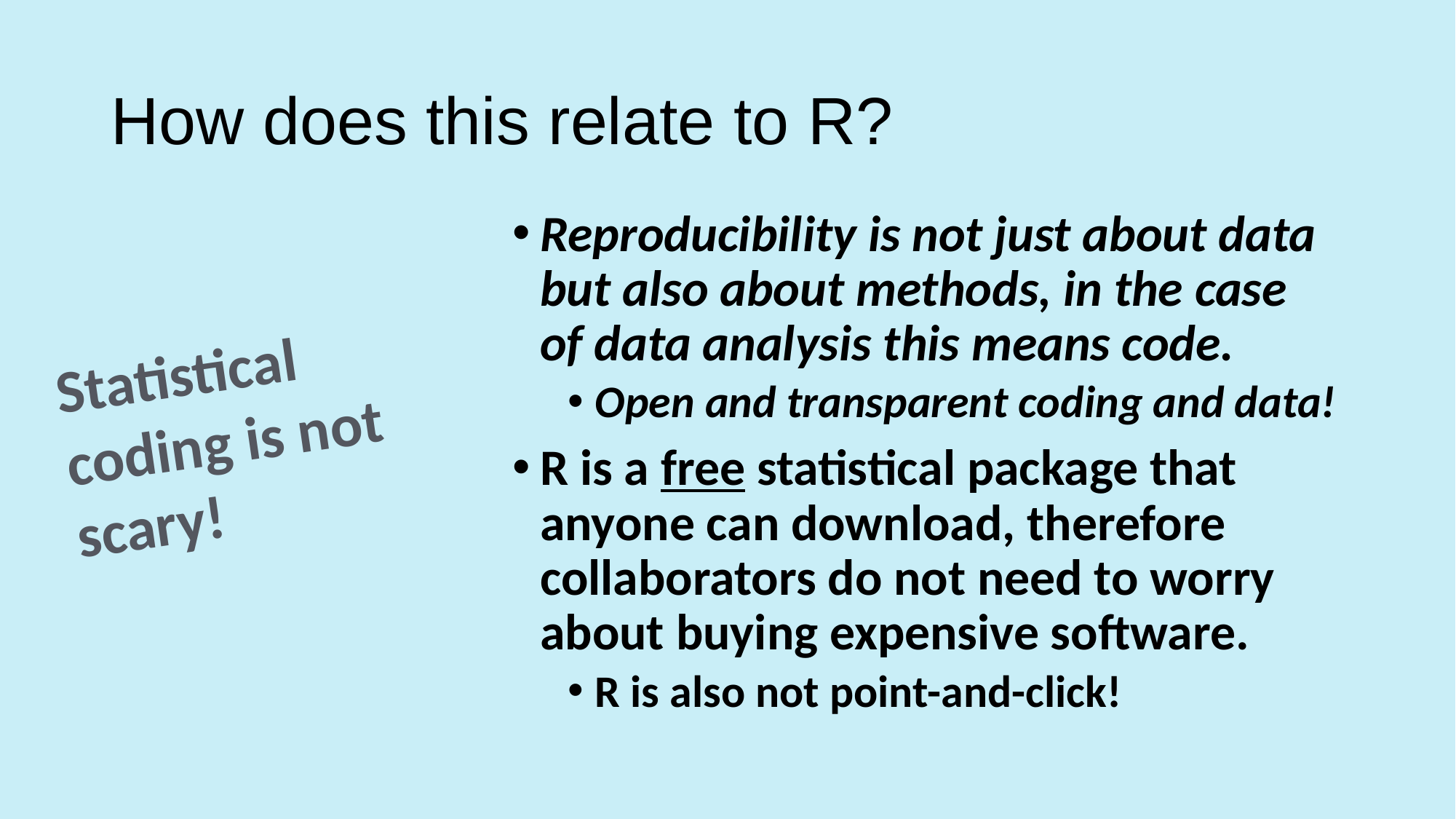

# How does this relate to R?
Reproducibility is not just about data but also about methods, in the case of data analysis this means code.
Open and transparent coding and data!
R is a free statistical package that anyone can download, therefore collaborators do not need to worry about buying expensive software.
R is also not point-and-click!

Statistical coding is not scary!